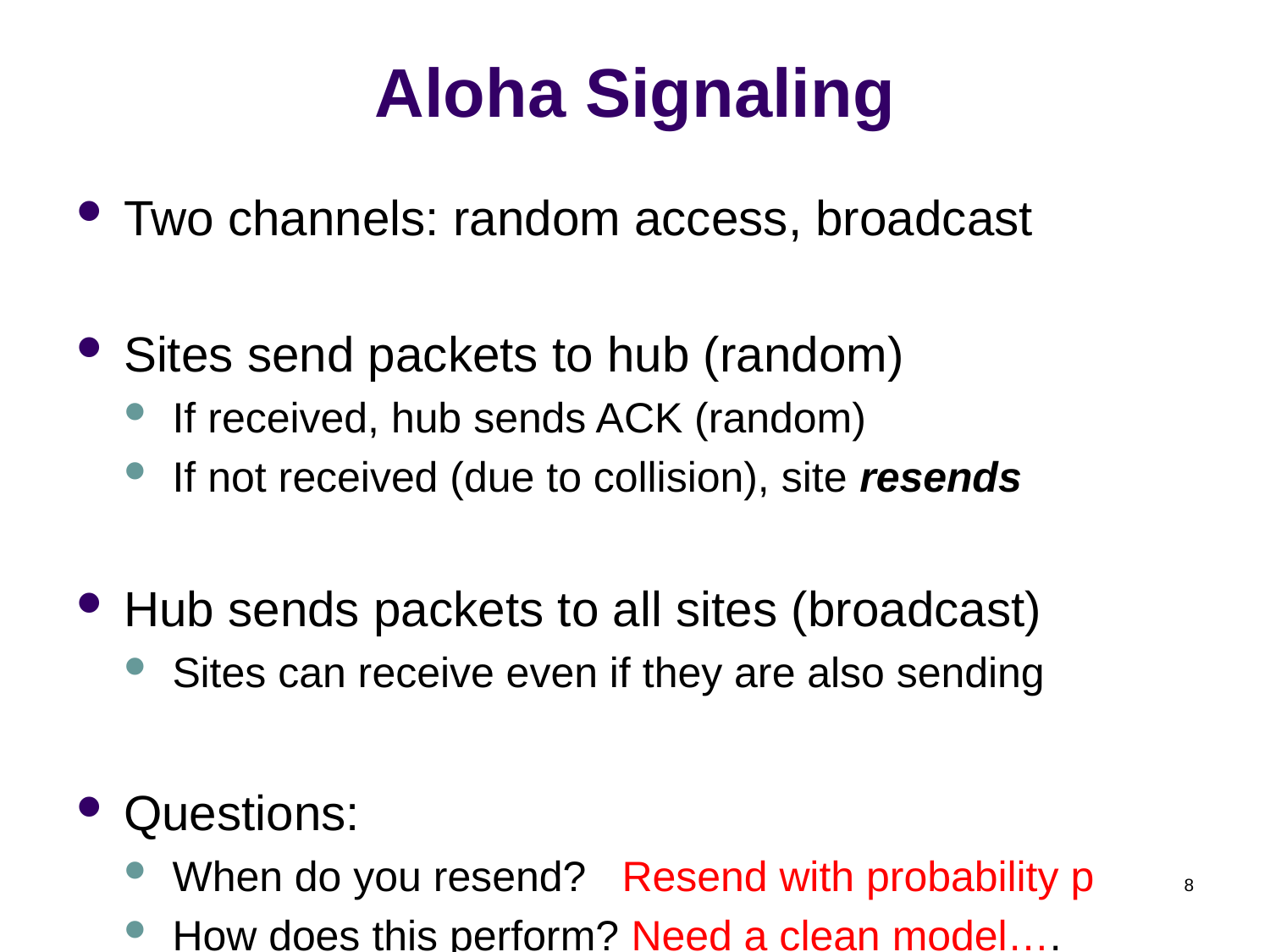

# Aloha Signaling
Two channels: random access, broadcast

Sites send packets to hub (random)
If received, hub sends ACK (random)
If not received (due to collision), site resends

Hub sends packets to all sites (broadcast)
Sites can receive even if they are also sending

Questions:
When do you resend?   Resend with probability p
How does this perform? Need a clean model….

8